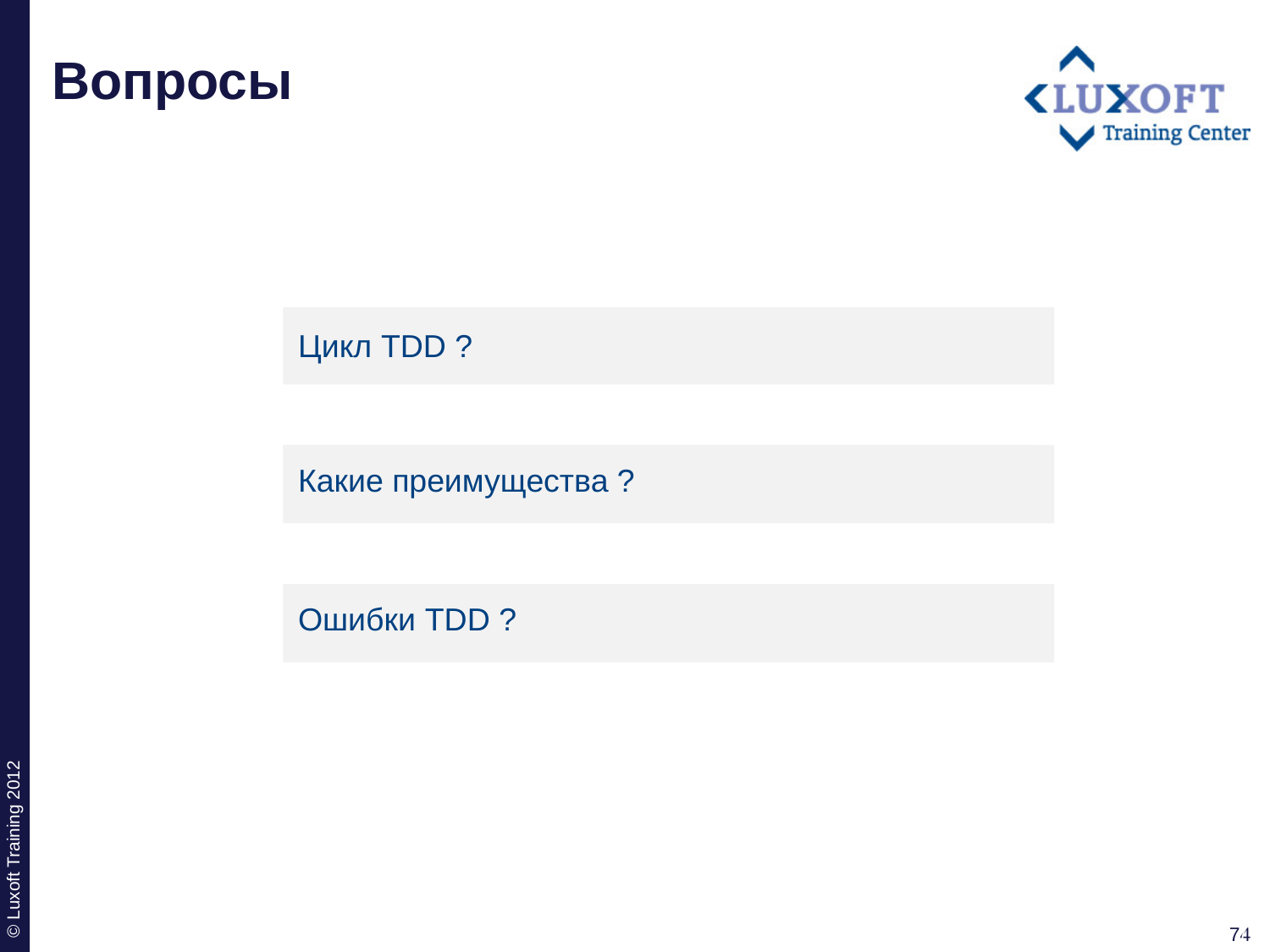

# Вопросы

Цикл TDD ?

Какие преимущества ?

Ошибки TDD ?